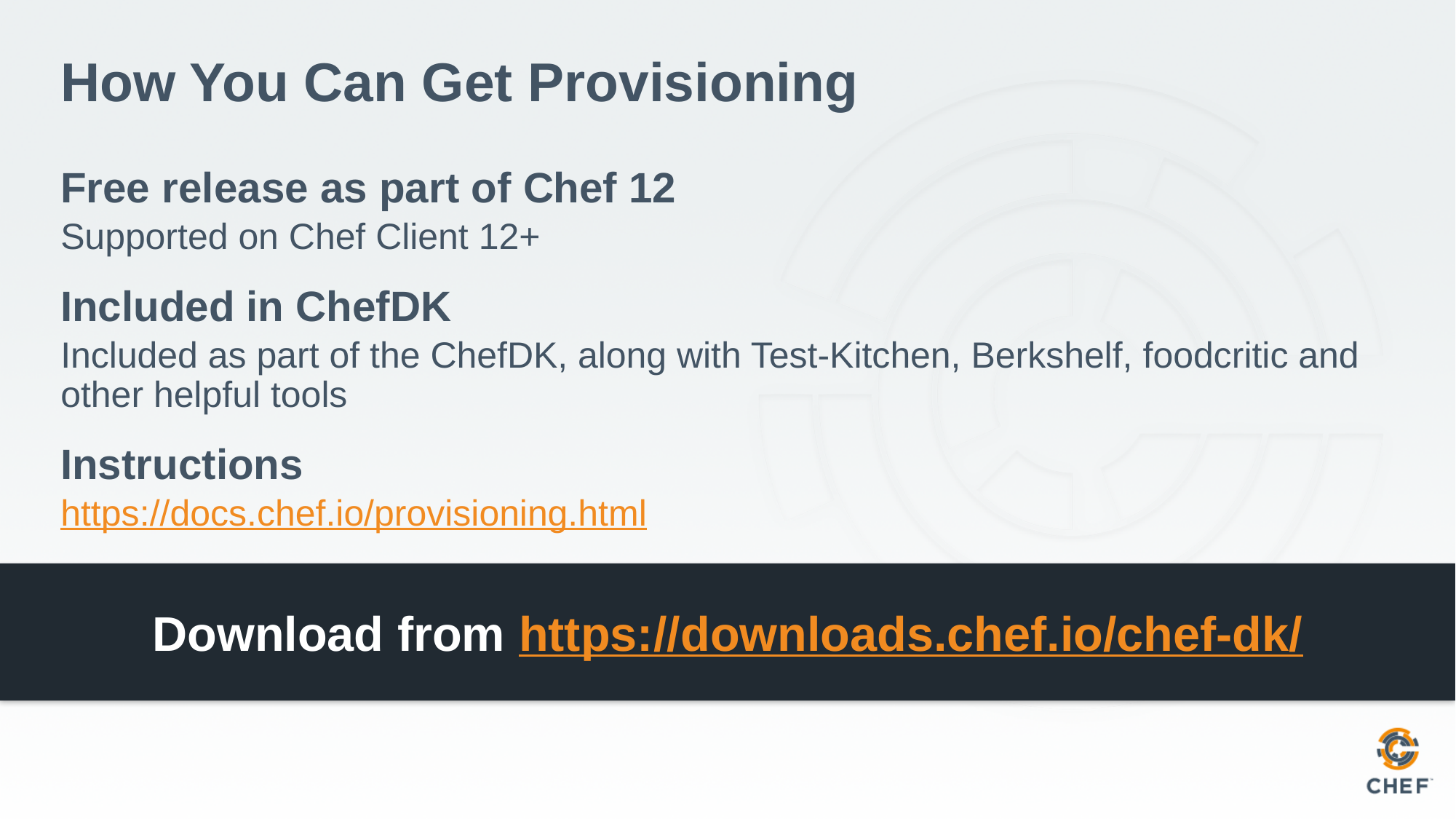

# How You Can Get Provisioning
Free release as part of Chef 12
Supported on Chef Client 12+
Included in ChefDK
Included as part of the ChefDK, along with Test-Kitchen, Berkshelf, foodcritic and other helpful tools
Instructions
https://docs.chef.io/provisioning.html
Download from https://downloads.chef.io/chef-dk/